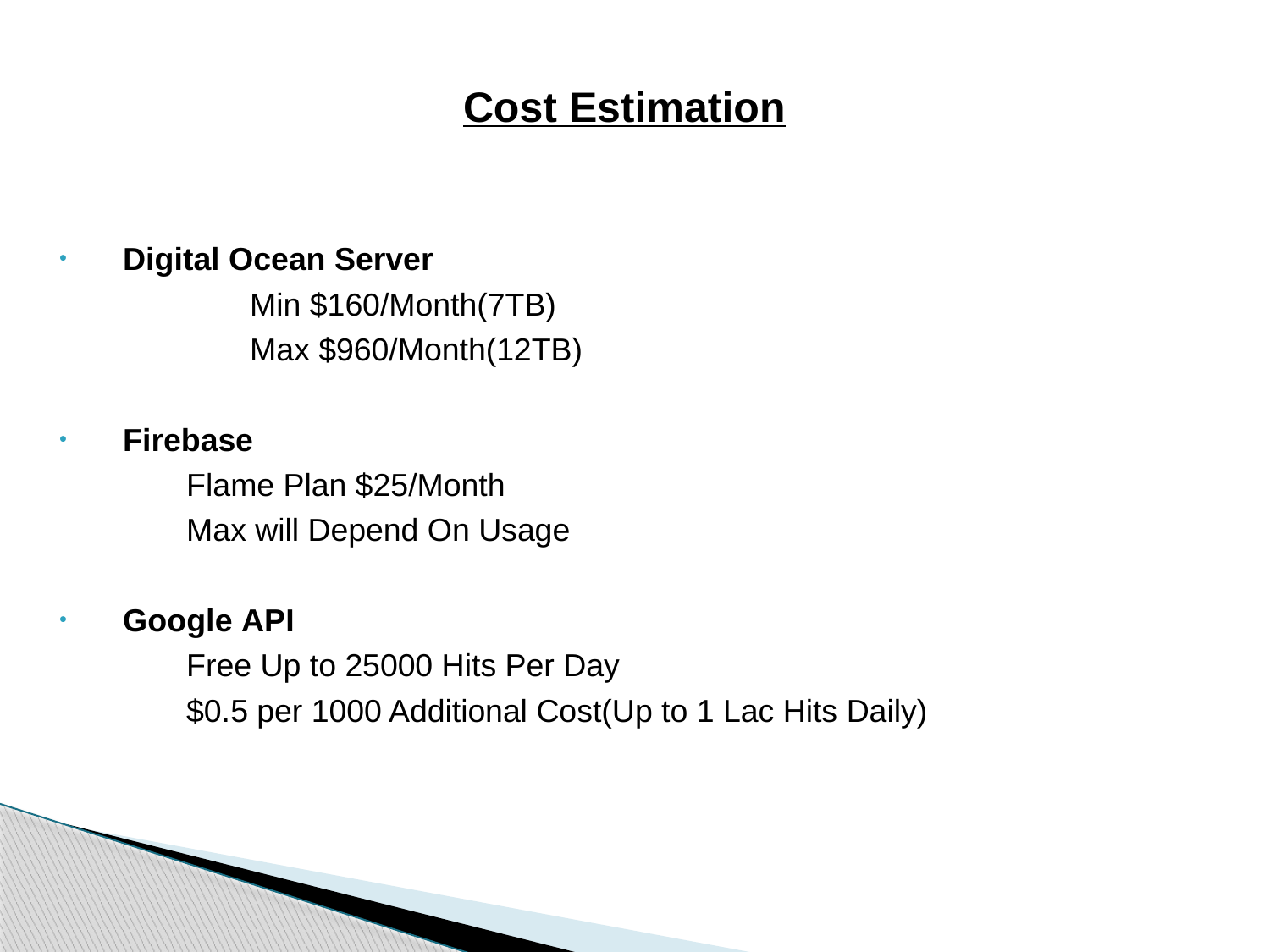

Cost Estimation
Digital Ocean Server
   		Min $160/Month(7TB)
		Max $960/Month(12TB)

Firebase
Flame Plan $25/Month
Max will Depend On Usage

Google API
	Free Up to 25000 Hits Per Day
	$0.5 per 1000 Additional Cost(Up to 1 Lac Hits Daily)